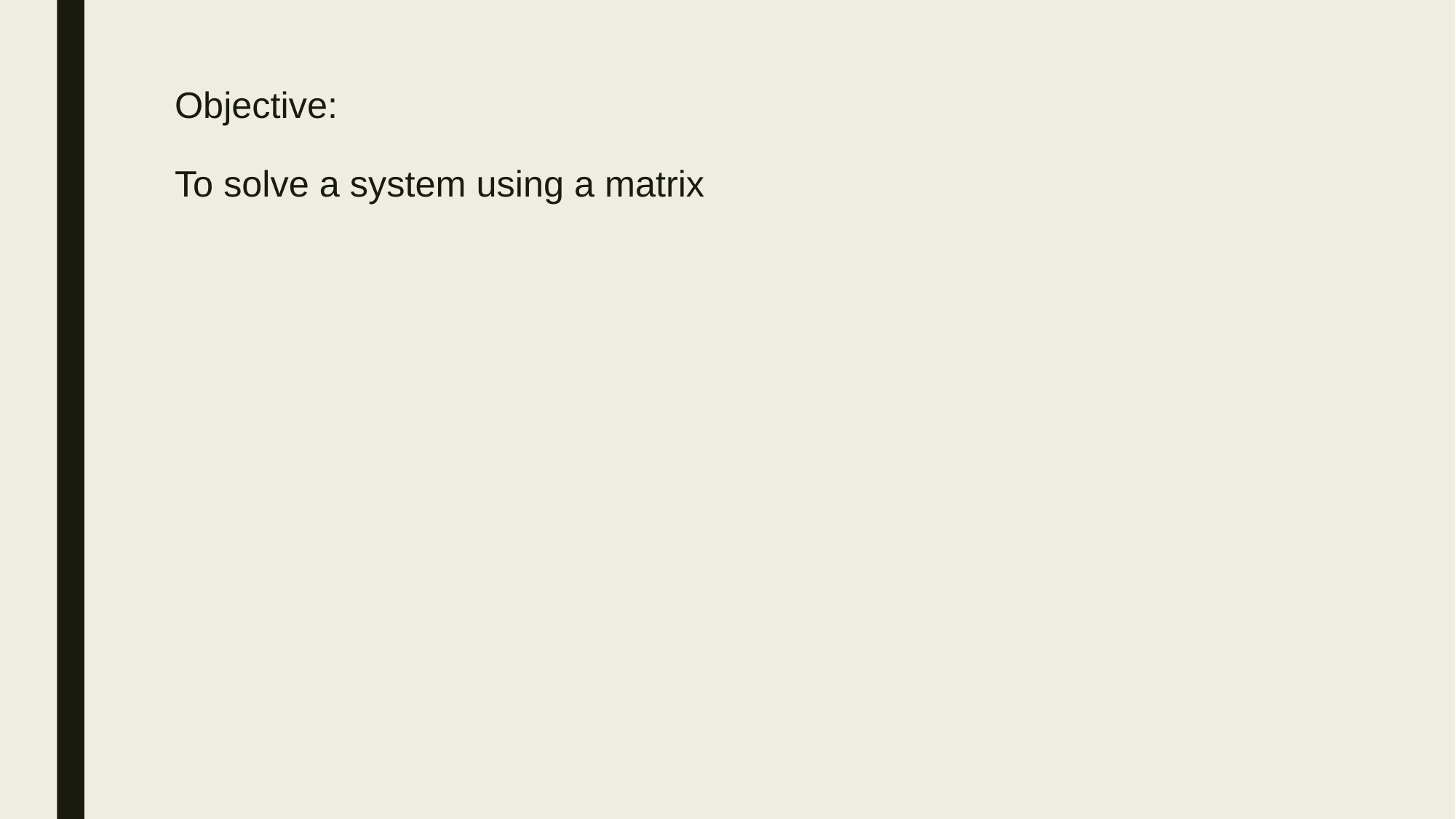

# Objective: To solve a system using a matrix